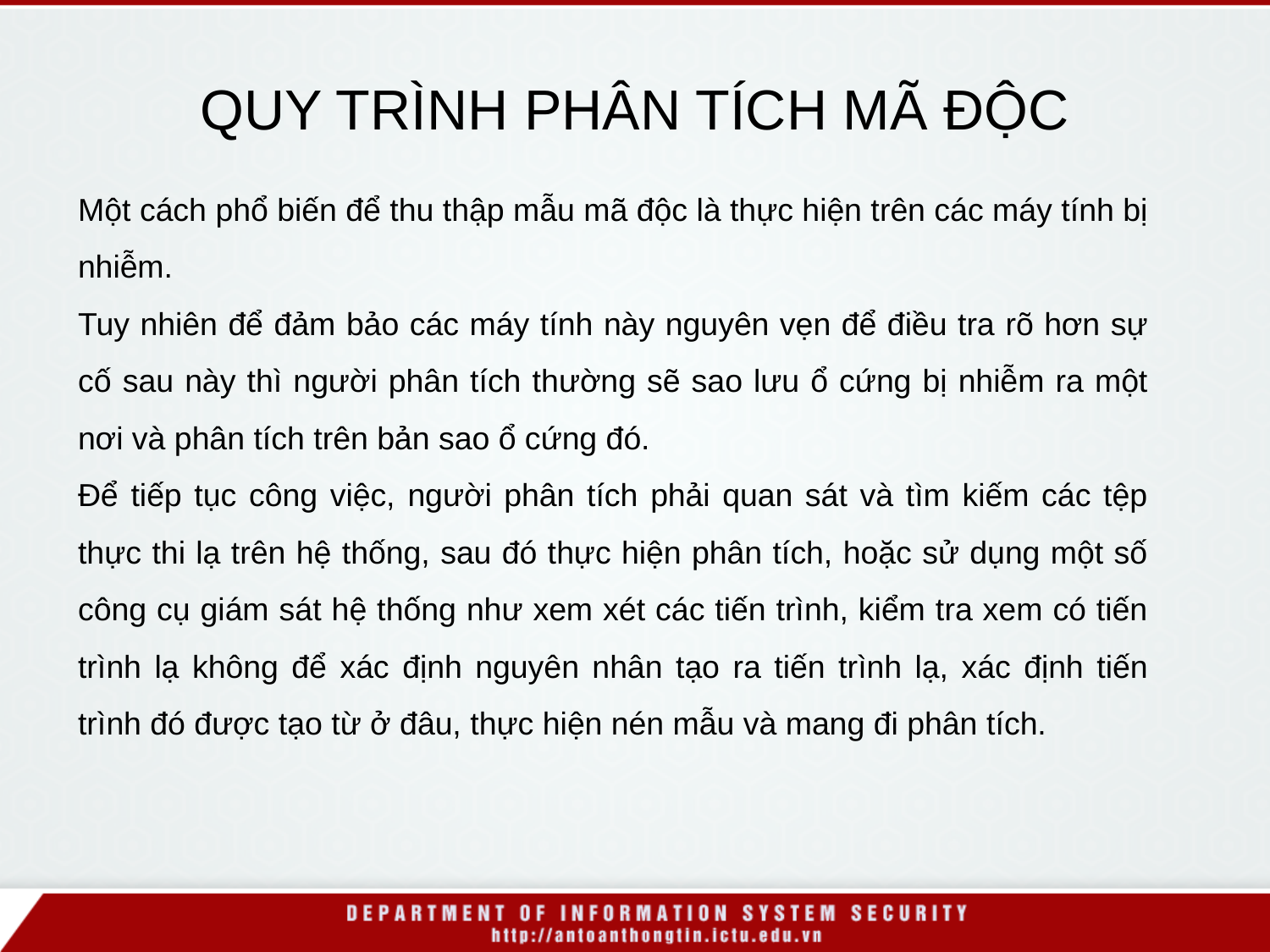

QUY TRÌNH PHÂN TÍCH MÃ ĐỘC
Một cách phổ biến để thu thập mẫu mã độc là thực hiện trên các máy tính bị nhiễm.
Tuy nhiên để đảm bảo các máy tính này nguyên vẹn để điều tra rõ hơn sự cố sau này thì người phân tích thường sẽ sao lưu ổ cứng bị nhiễm ra một nơi và phân tích trên bản sao ổ cứng đó.
Để tiếp tục công việc, người phân tích phải quan sát và tìm kiếm các tệp thực thi lạ trên hệ thống, sau đó thực hiện phân tích, hoặc sử dụng một số công cụ giám sát hệ thống như xem xét các tiến trình, kiểm tra xem có tiến trình lạ không để xác định nguyên nhân tạo ra tiến trình lạ, xác định tiến trình đó được tạo từ ở đâu, thực hiện nén mẫu và mang đi phân tích.